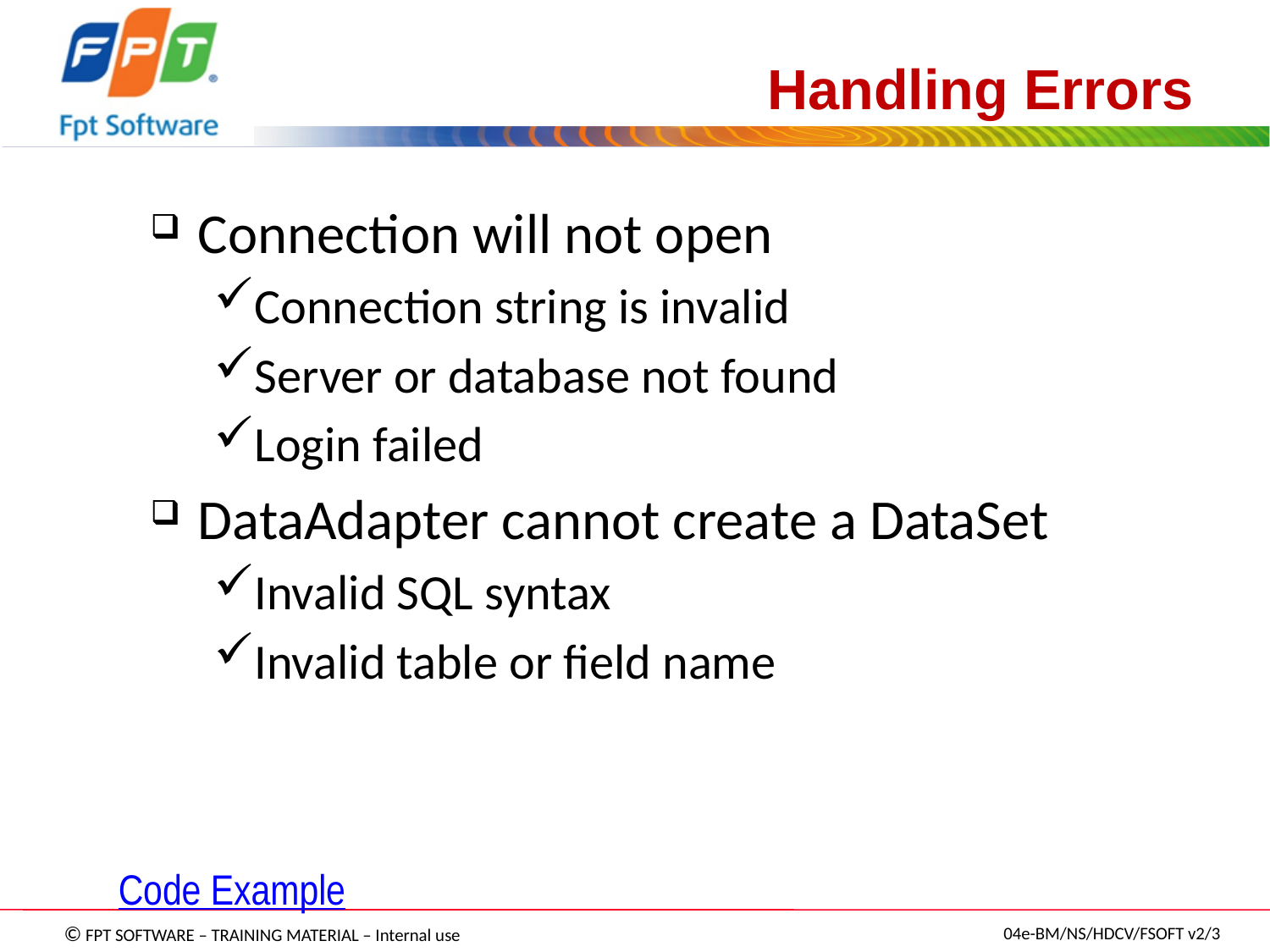

# Handling Errors
Connection will not open
Connection string is invalid
Server or database not found
Login failed
DataAdapter cannot create a DataSet
Invalid SQL syntax
Invalid table or field name
Code Example